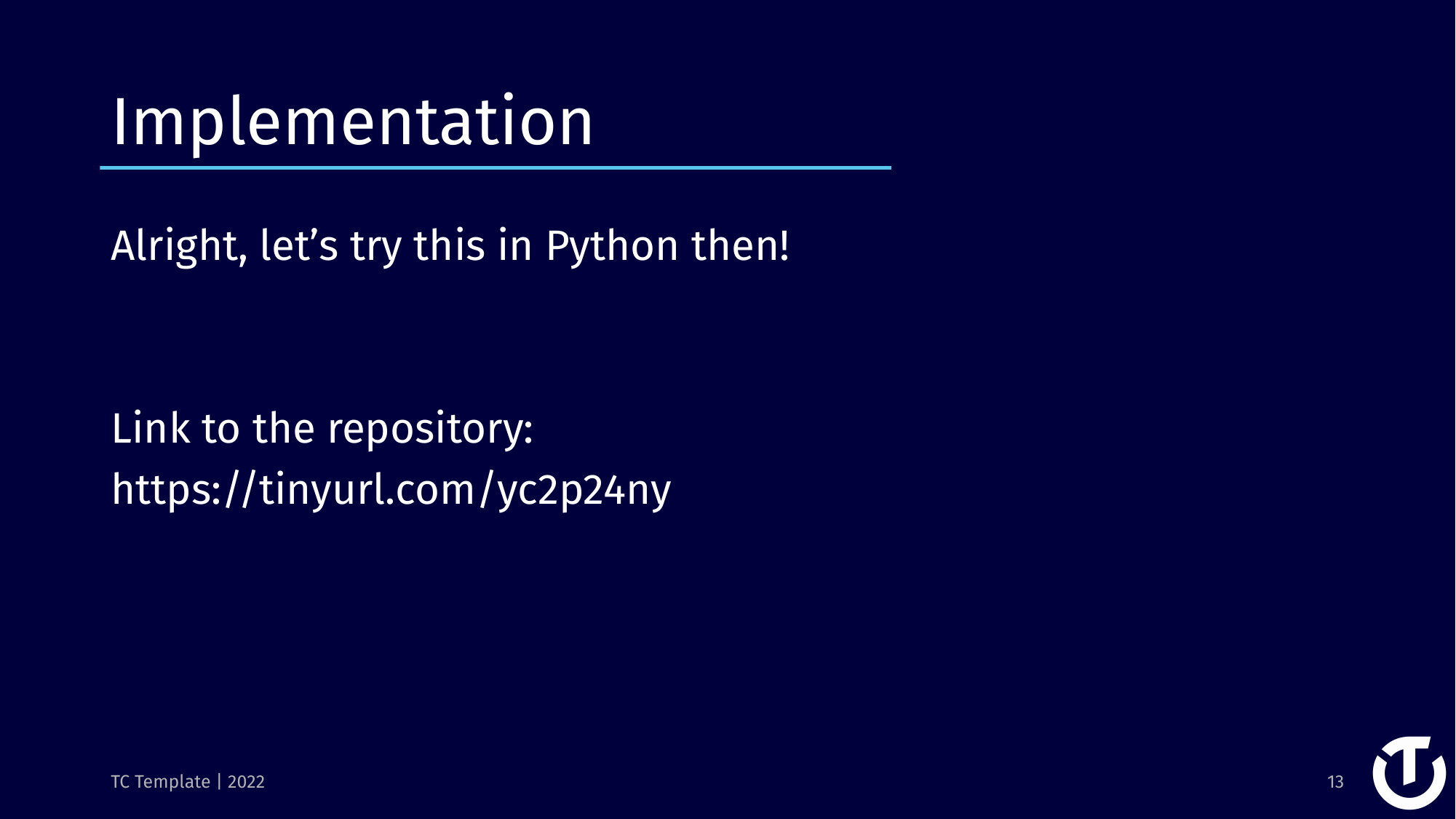

# Implementation
Alright, let’s try this in Python then!

Link to the repository:
https://tinyurl.com/yc2p24ny
TC Template | 2022
13